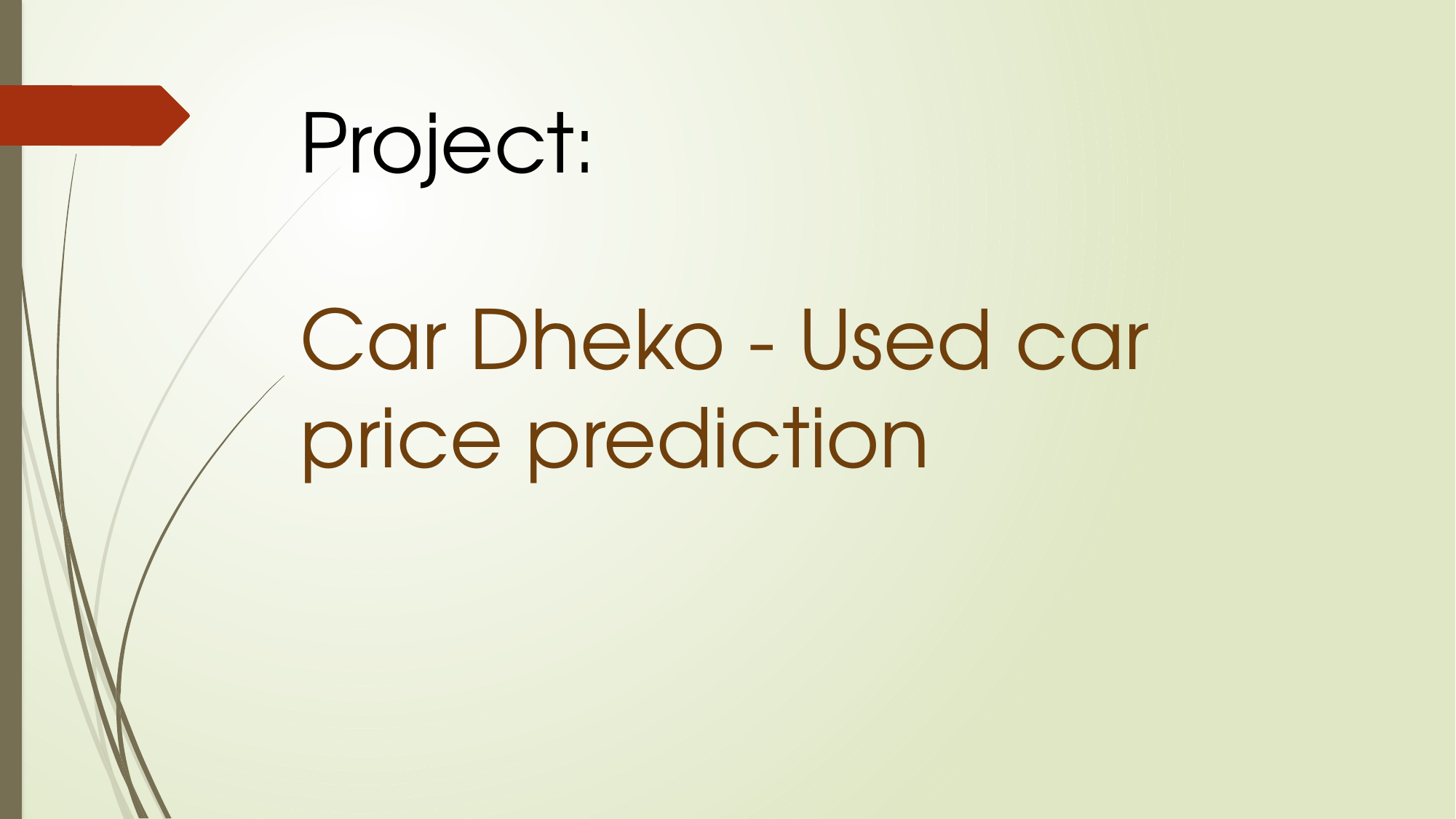

Project:

Car Dheko - Used car price prediction